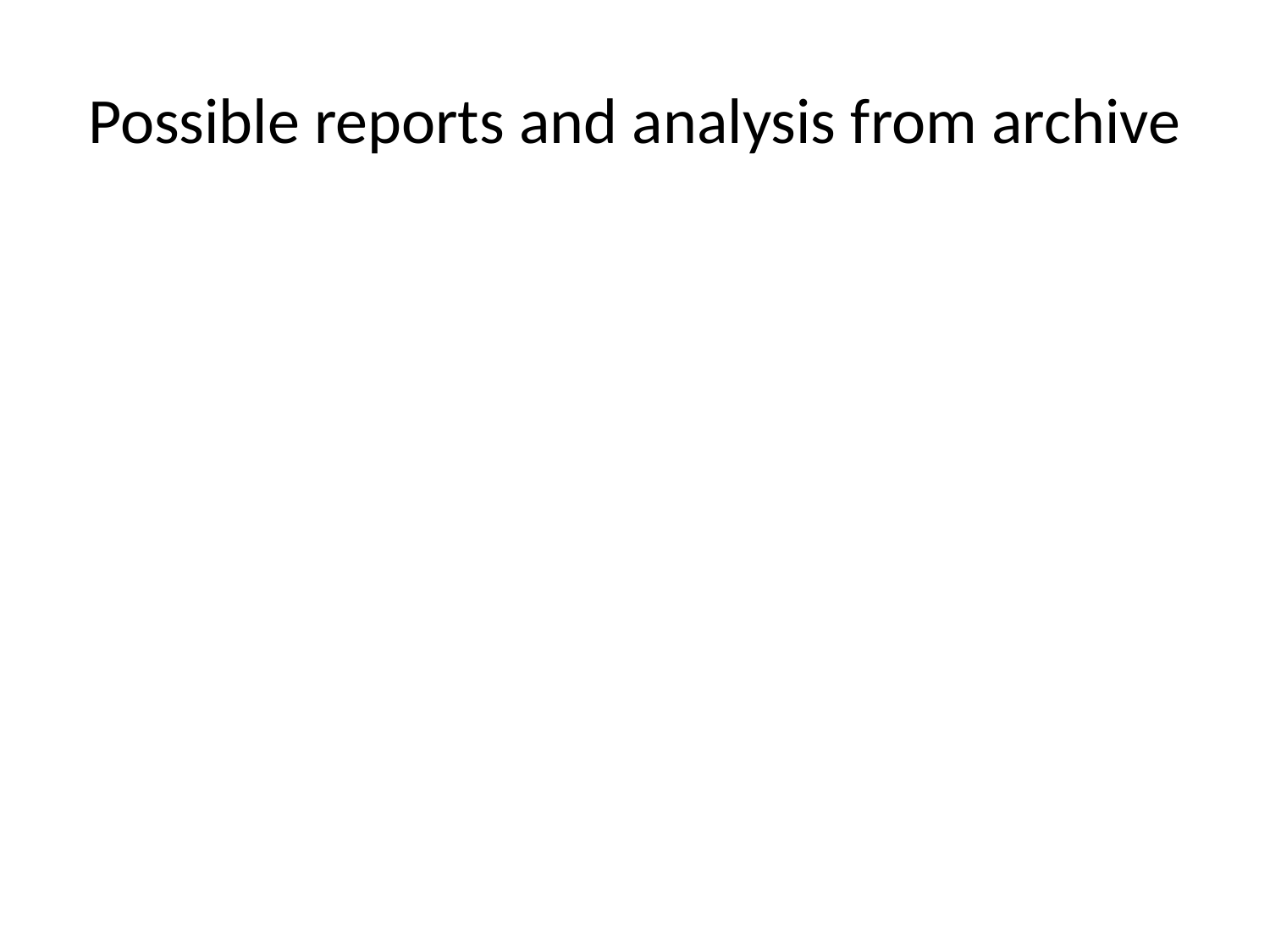

# Possible reports and analysis from archive